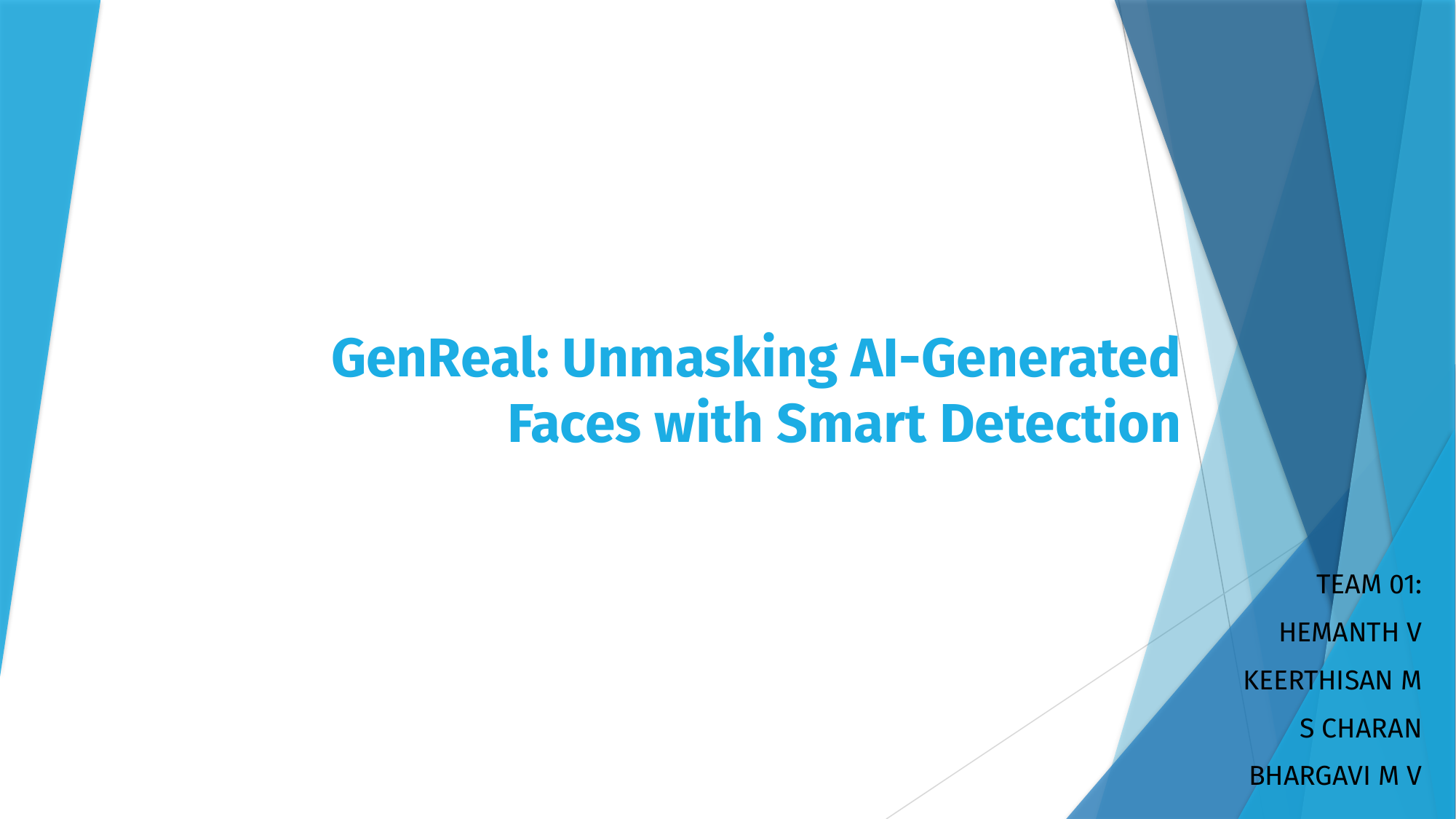

# GenReal: Unmasking AI-Generated Faces with Smart Detection
TEAM 01:
HEMANTH V
KEERTHISAN M
S CHARAN
BHARGAVI M V